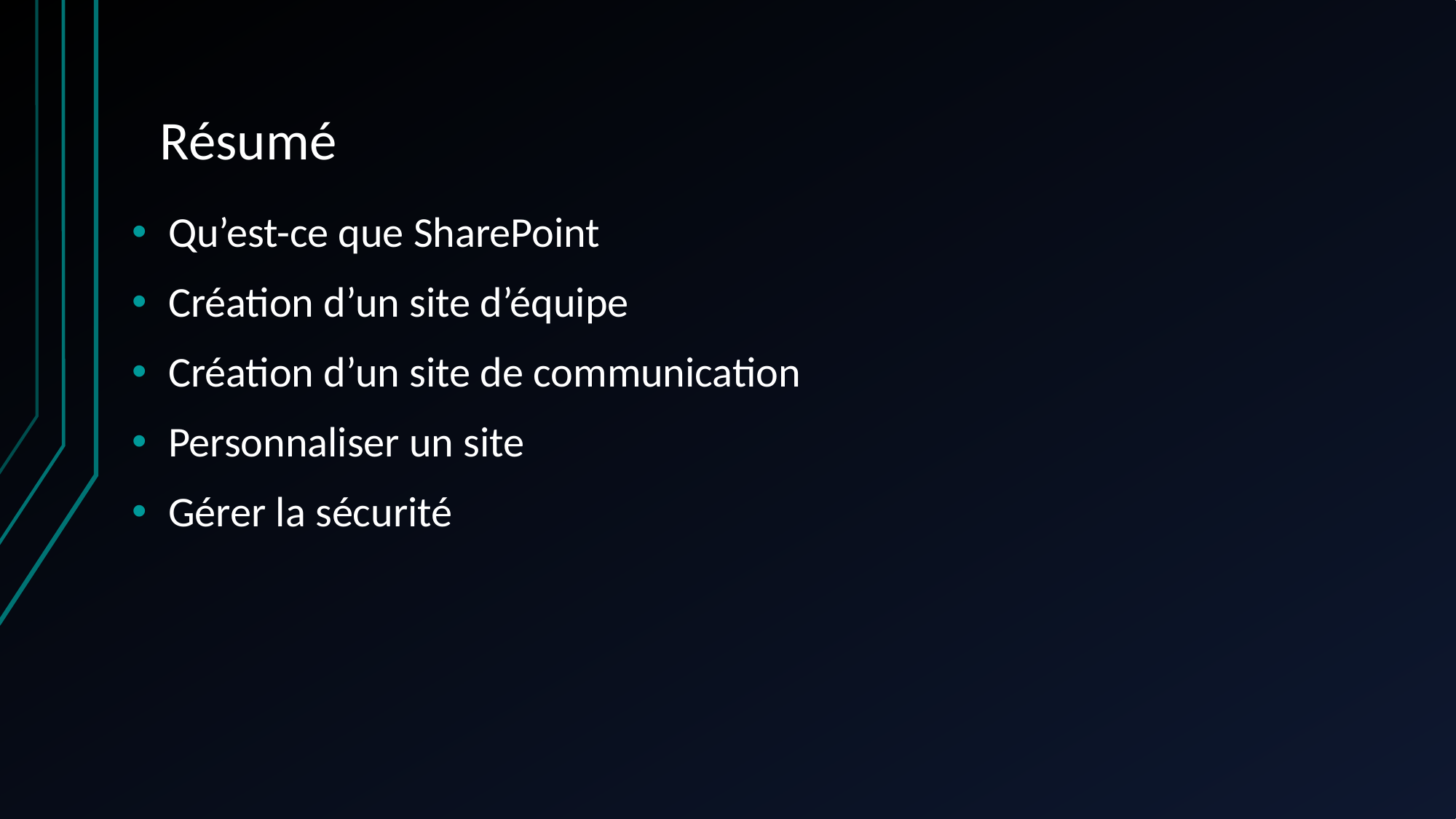

# Résumé
Qu’est-ce que SharePoint
Création d’un site d’équipe
Création d’un site de communication
Personnaliser un site
Gérer la sécurité